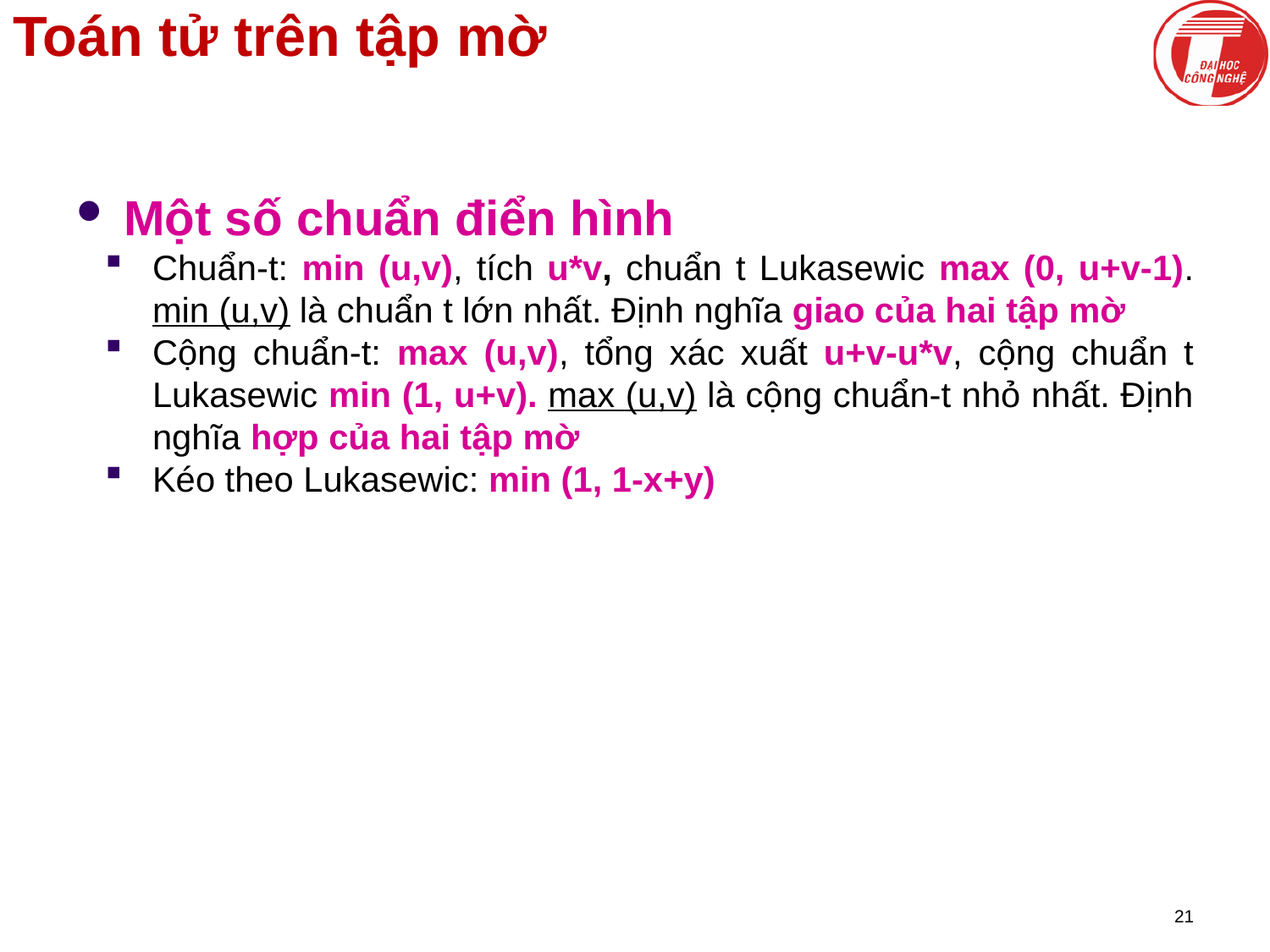

# Toán tử trên tập mờ
Một số chuẩn điển hình
Chuẩn-t: min (u,v), tích u*v, chuẩn t Lukasewic max (0, u+v-1). min (u,v) là chuẩn t lớn nhất. Định nghĩa giao của hai tập mờ
Cộng chuẩn-t: max (u,v), tổng xác xuất u+v-u*v, cộng chuẩn t Lukasewic min (1, u+v). max (u,v) là cộng chuẩn-t nhỏ nhất. Định nghĩa hợp của hai tập mờ
Kéo theo Lukasewic: min (1, 1-x+y)
21